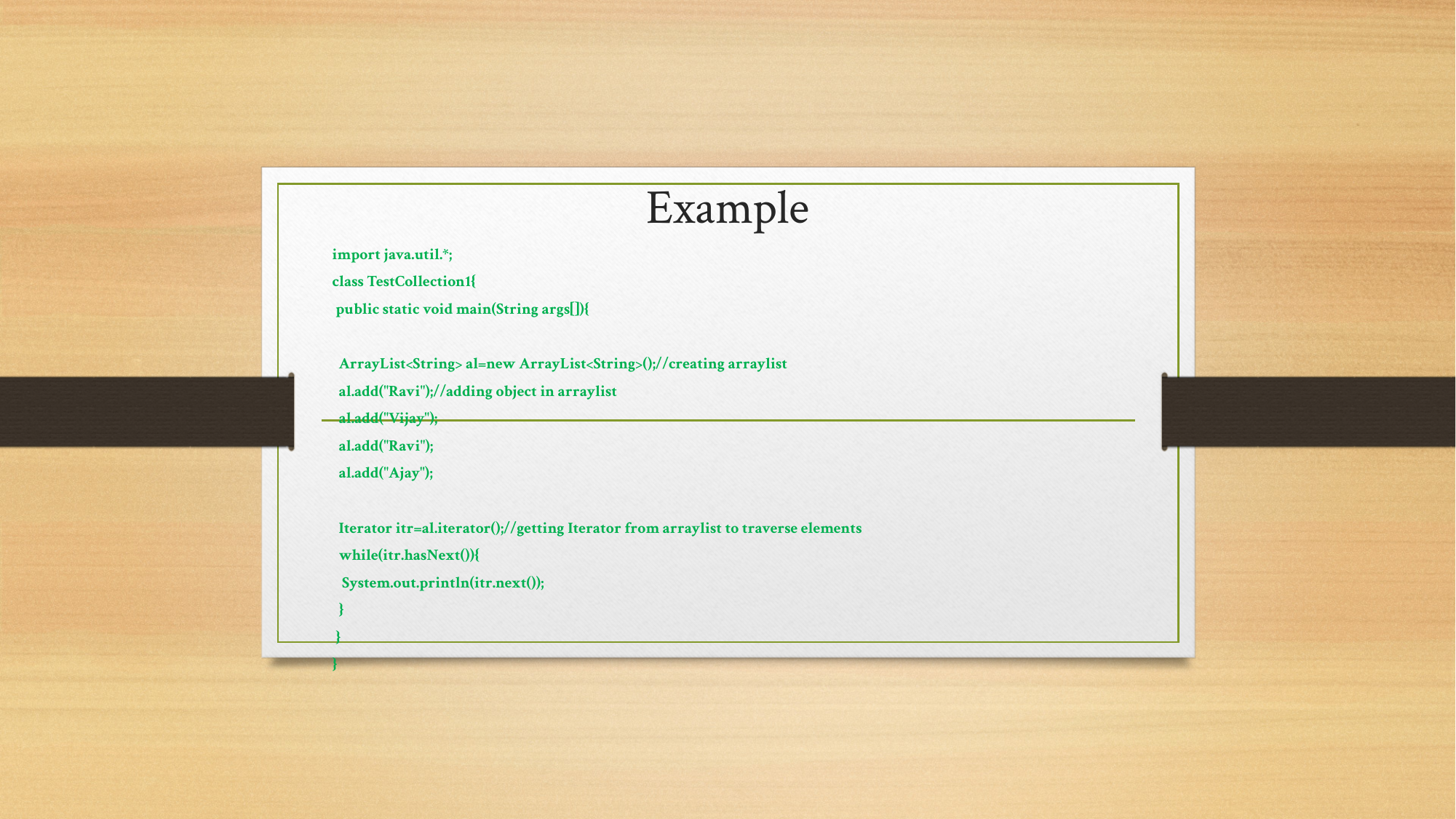

# Example
import java.util.*;
class TestCollection1{
 public static void main(String args[]){

  ArrayList<String> al=new ArrayList<String>();//creating arraylist
  al.add("Ravi");//adding object in arraylist
  al.add("Vijay");
  al.add("Ravi");
  al.add("Ajay");

  Iterator itr=al.iterator();//getting Iterator from arraylist to traverse elements
  while(itr.hasNext()){
   System.out.println(itr.next());
  }
 }
}